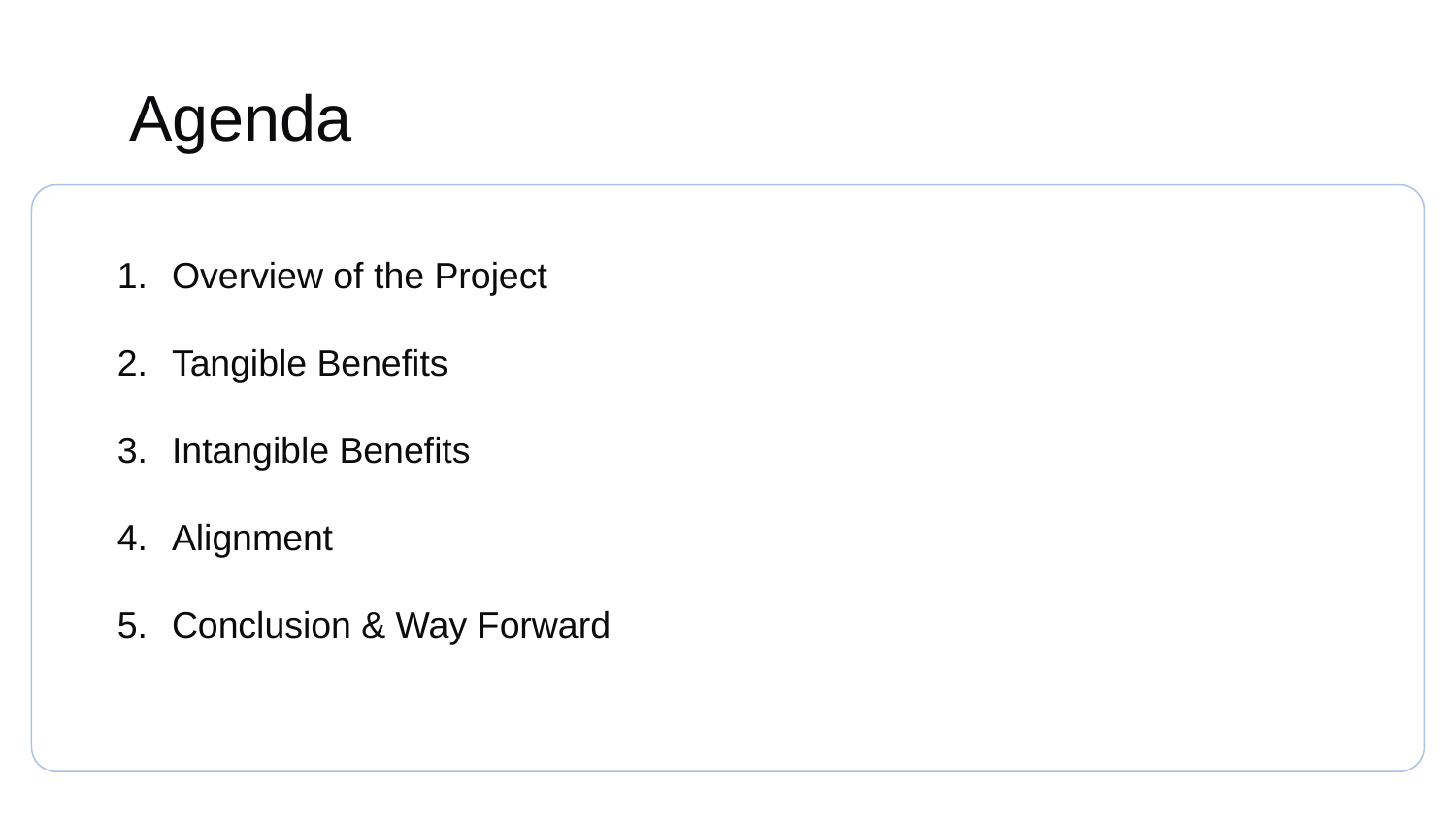

Agenda
Overview of the Project
Tangible Benefits
Intangible Benefits
Alignment
Conclusion & Way Forward